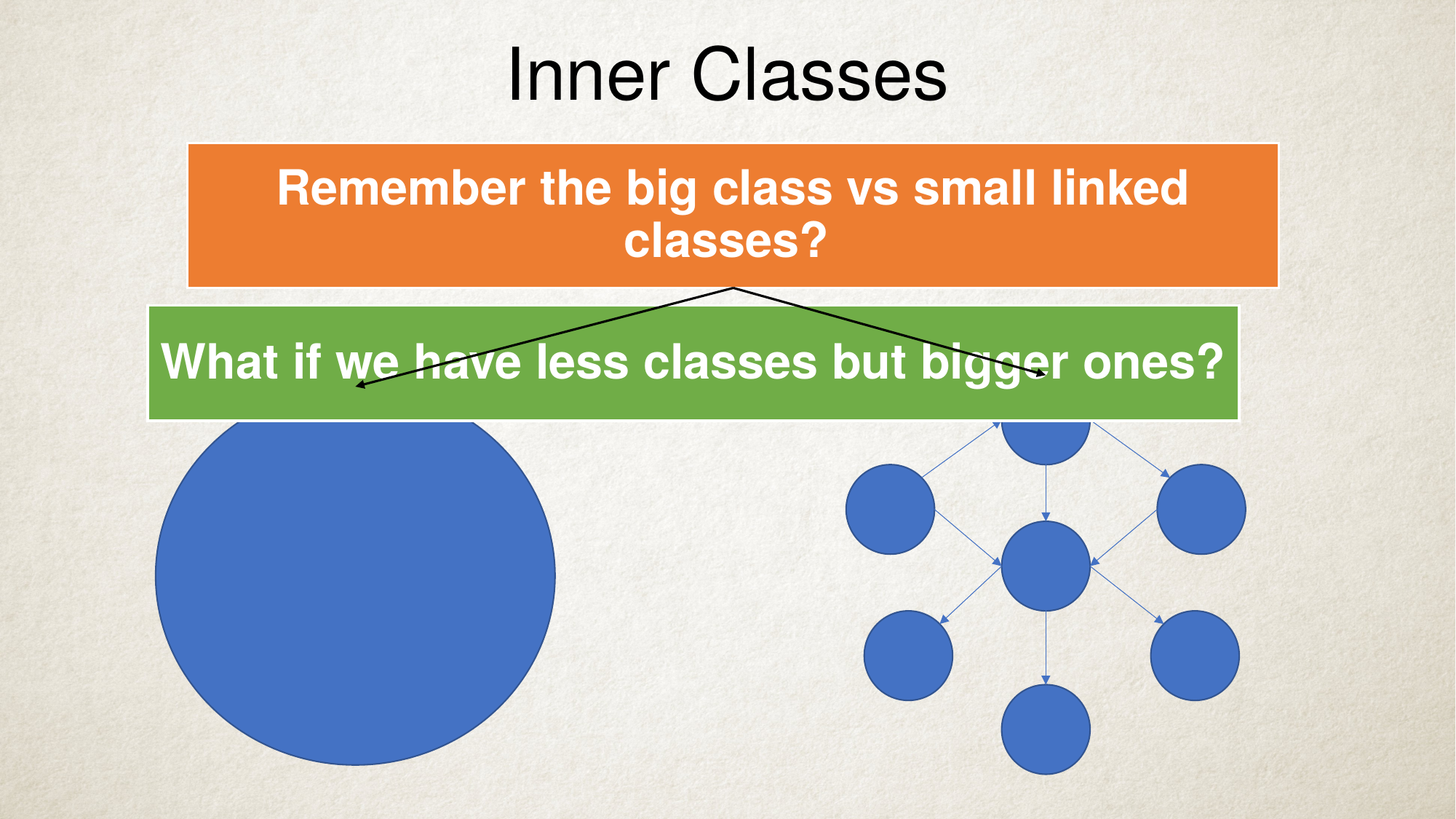

# Inner Classes
So far we have used linked classes
Remember the big class vs small linked classes?
Each class is having its own file
What if we have less classes but bigger ones?